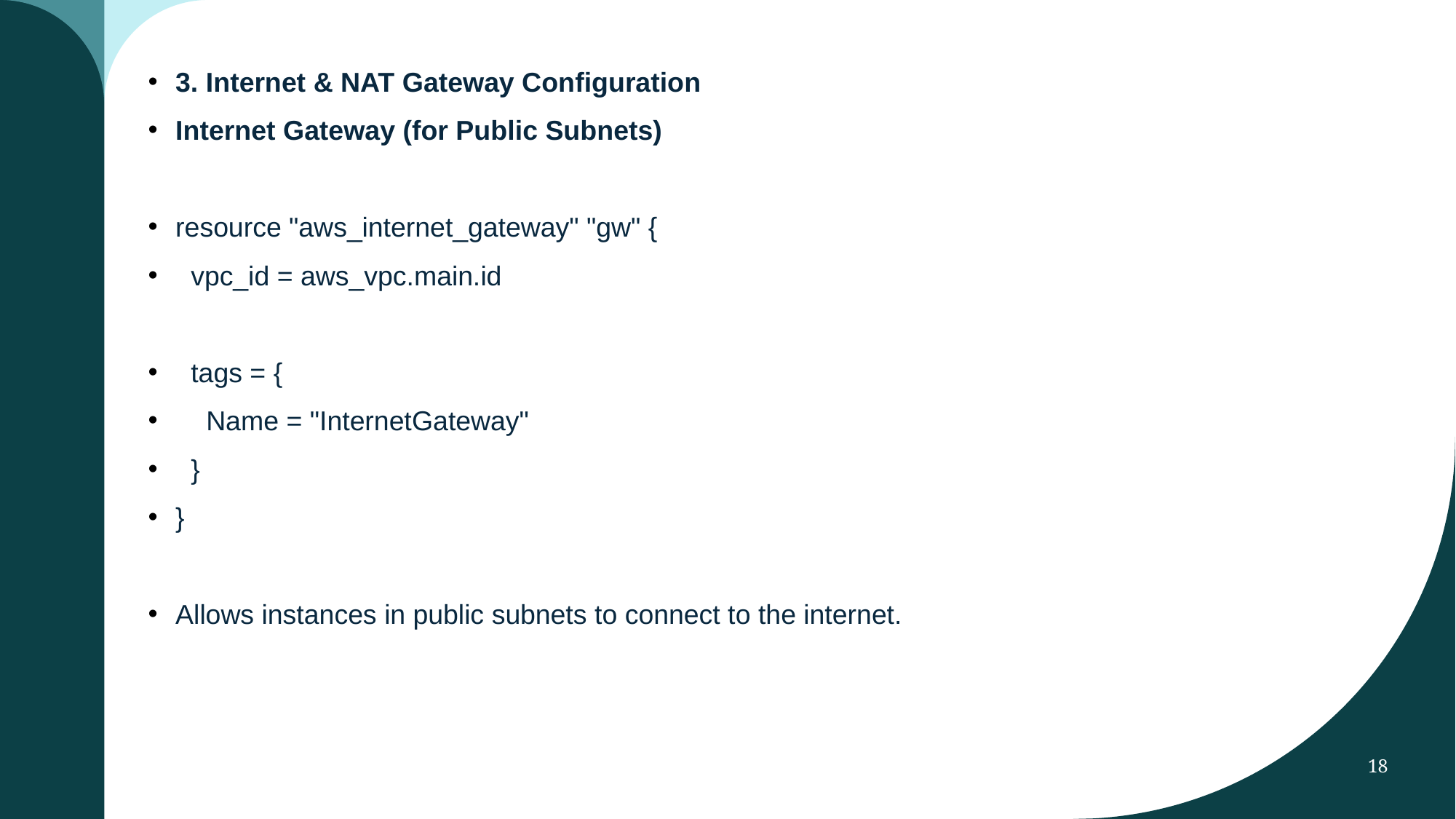

3. Internet & NAT Gateway Configuration
Internet Gateway (for Public Subnets)

resource "aws_internet_gateway" "gw" {
  vpc_id = aws_vpc.main.id

  tags = {
    Name = "InternetGateway"
  }
}

Allows instances in public subnets to connect to the internet.
18